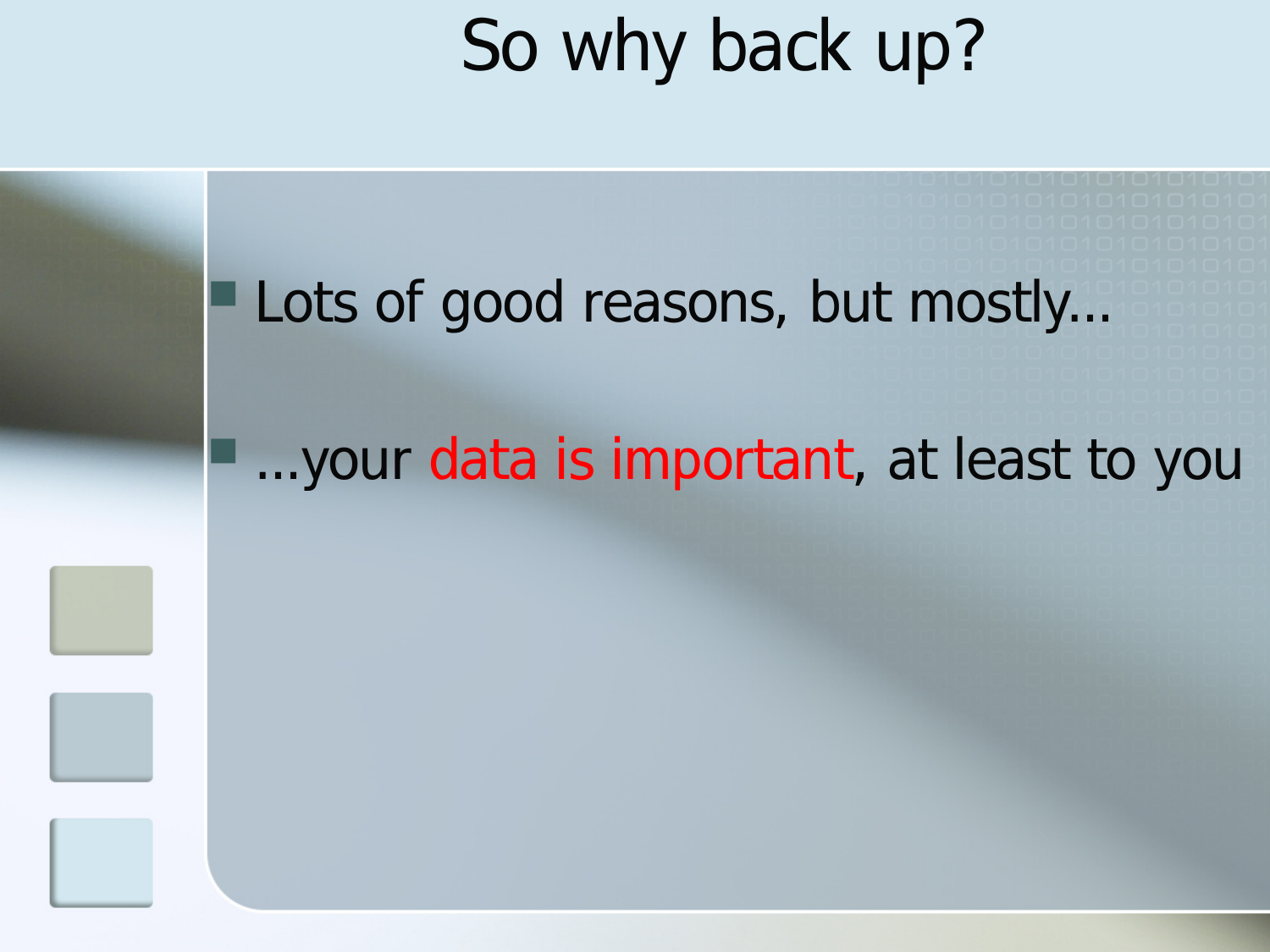

# So why back up?

Lots of good reasons, but mostly…

…your data is important, at least to you